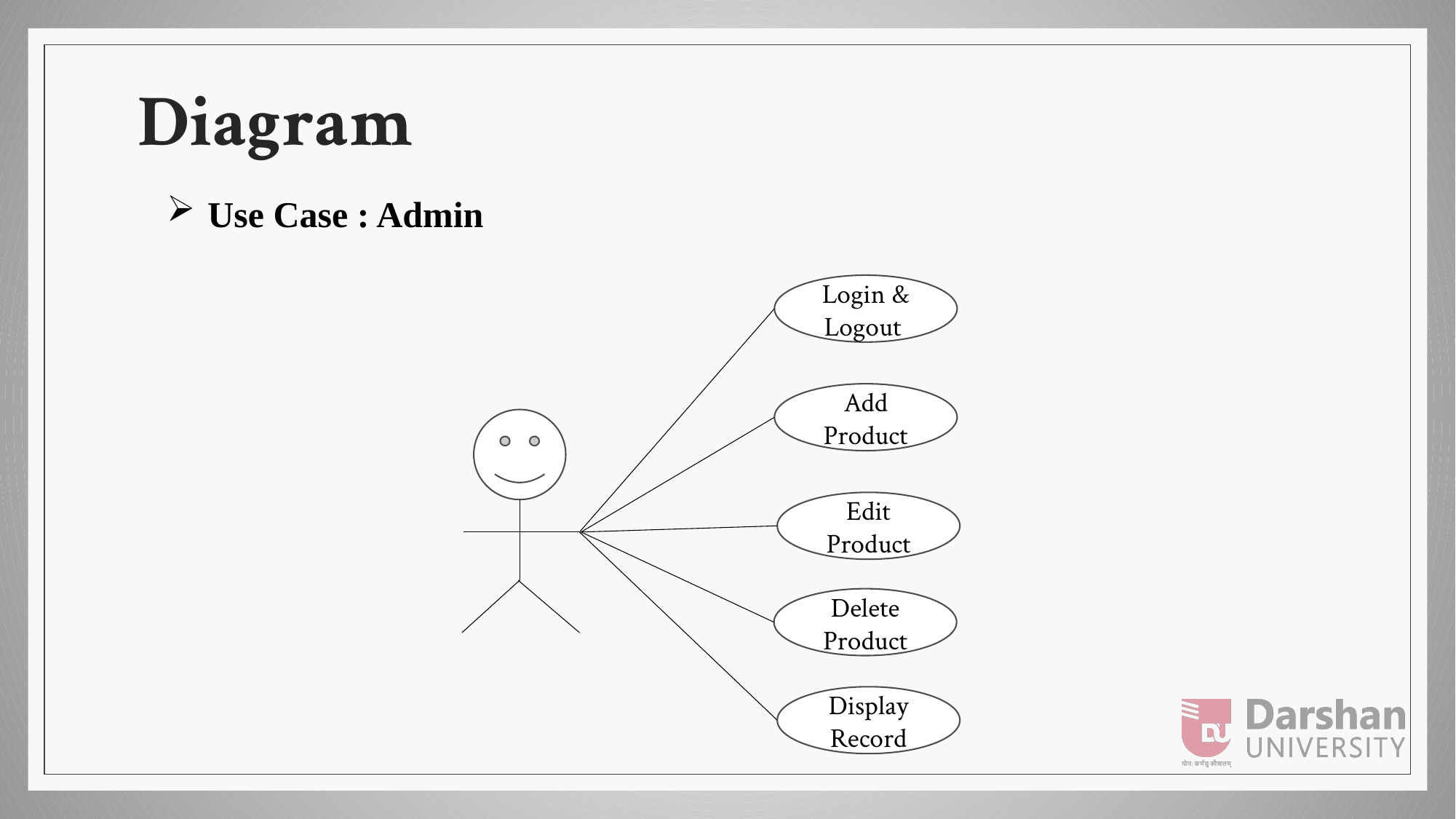

# Diagram
Use Case : Admin

Login & Logout
Add Product

Edit Product
Delete Product
Display Record